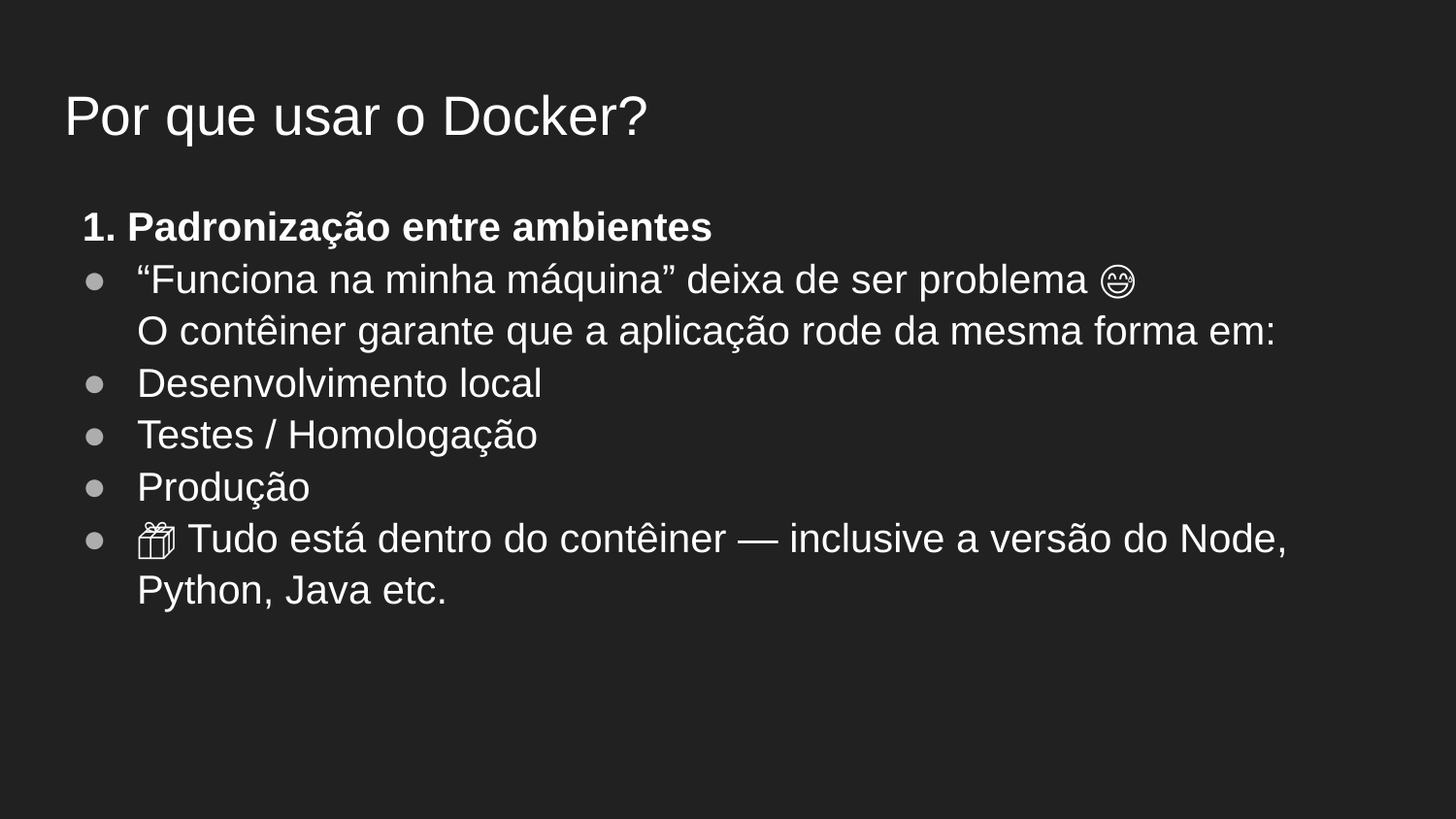

# Por que usar o Docker?
1. Padronização entre ambientes
“Funciona na minha máquina” deixa de ser problema 😅
O contêiner garante que a aplicação rode da mesma forma em:
Desenvolvimento local
Testes / Homologação
Produção
📦 Tudo está dentro do contêiner — inclusive a versão do Node, Python, Java etc.